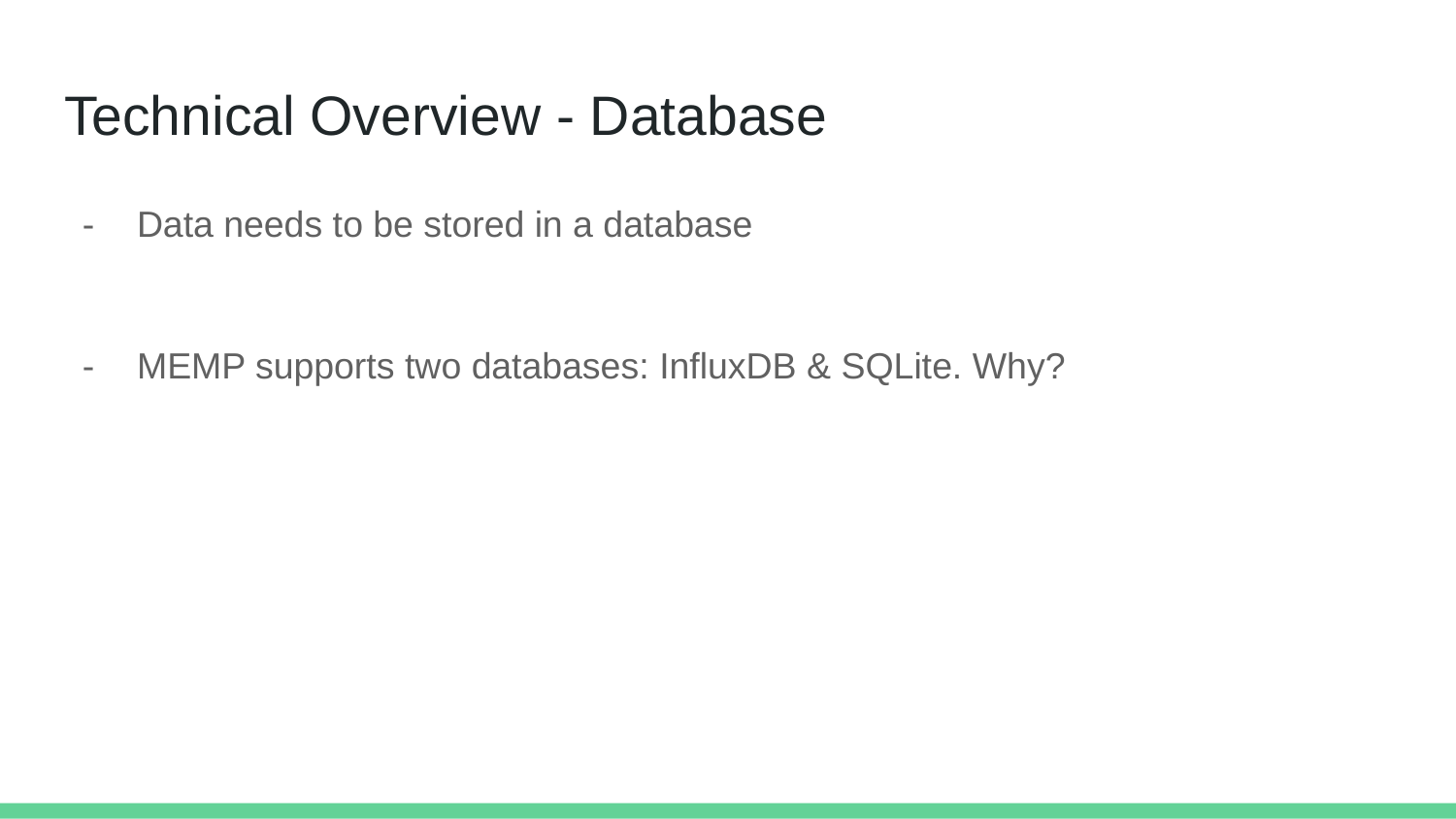

# Technical Overview - Database
Data needs to be stored in a database

MEMP supports two databases: InfluxDB & SQLite. Why?